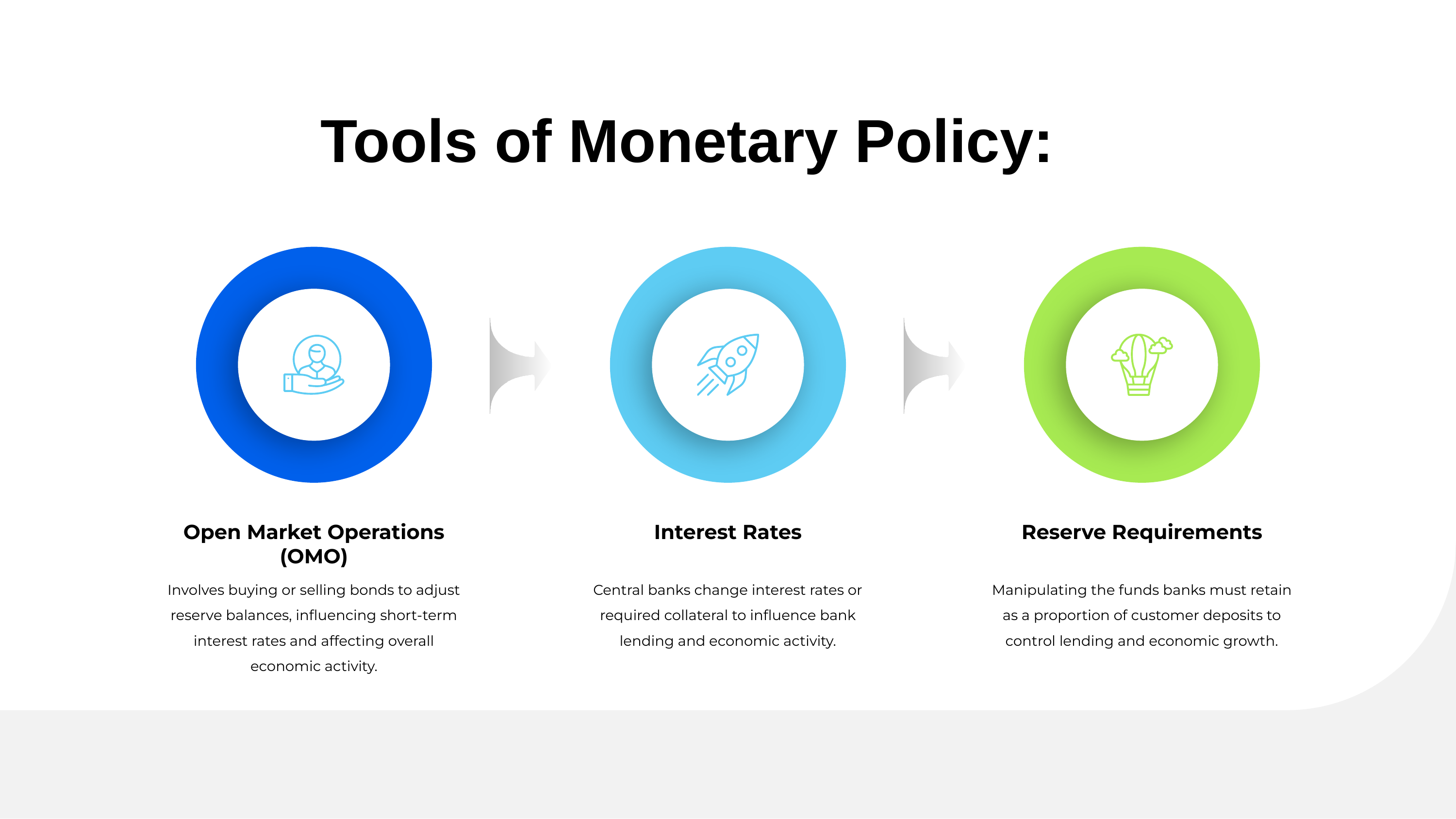

Tools of Monetary Policy:

Open Market Operations (OMO)
Involves buying or selling bonds to adjust reserve balances, influencing short-term interest rates and affecting overall economic activity.
Interest Rates
Central banks change interest rates or required collateral to influence bank lending and economic activity.
Reserve Requirements
Manipulating the funds banks must retain as a proportion of customer deposits to control lending and economic growth.